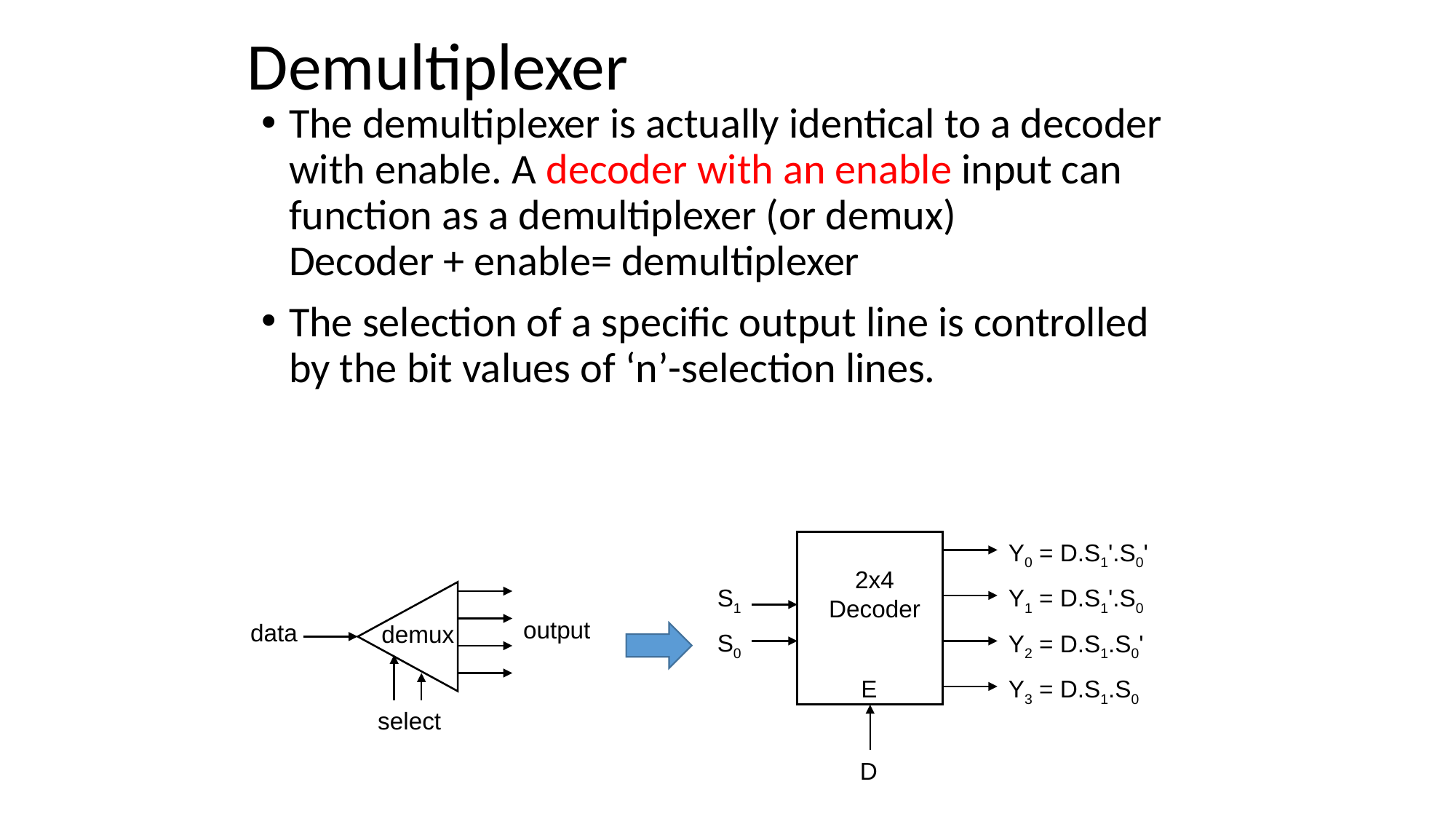

# Demultiplexer
The demultiplexer is actually identical to a decoder with enable. A decoder with an enable input can function as a demultiplexer (or demux)
Decoder + enable= demultiplexer
The selection of a specific output line is controlled by the bit values of ‘n’-selection lines.

Y0 = D.S1'.S0'
2x4 Decoder
S1
S0
Y1 = D.S1'.S0
Y2 = D.S1.S0'
E
Y3 = D.S1.S0
D

output
data
demux
select